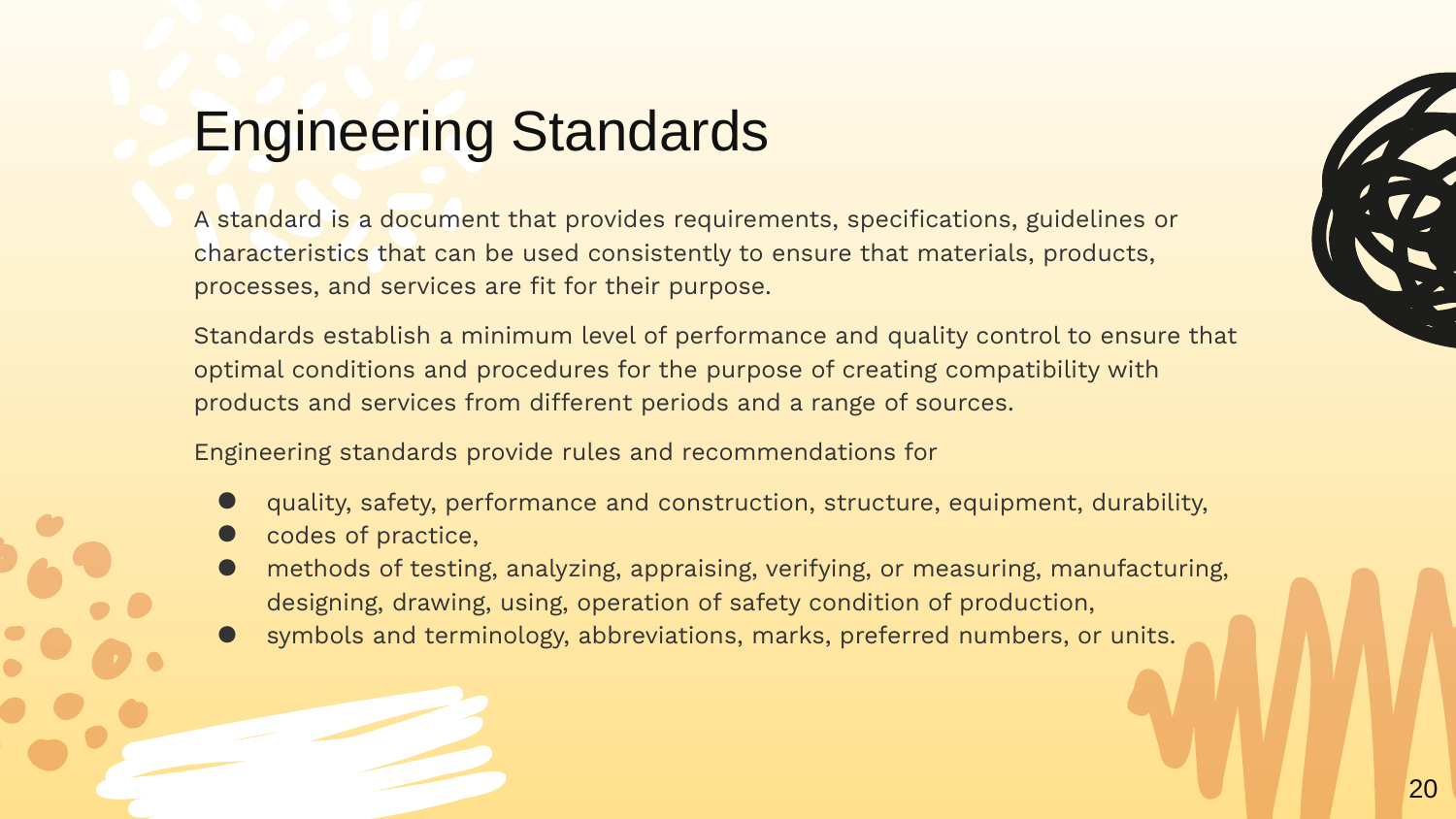

# Engineering Standards
A standard is a document that provides requirements, specifications, guidelines or characteristics that can be used consistently to ensure that materials, products, processes, and services are fit for their purpose.
Standards establish a minimum level of performance and quality control to ensure that optimal conditions and procedures for the purpose of creating compatibility with products and services from different periods and a range of sources.
Engineering standards provide rules and recommendations for
quality, safety, performance and construction, structure, equipment, durability,
codes of practice,
methods of testing, analyzing, appraising, verifying, or measuring, manufacturing, designing, drawing, using, operation of safety condition of production,
symbols and terminology, abbreviations, marks, preferred numbers, or units.
20